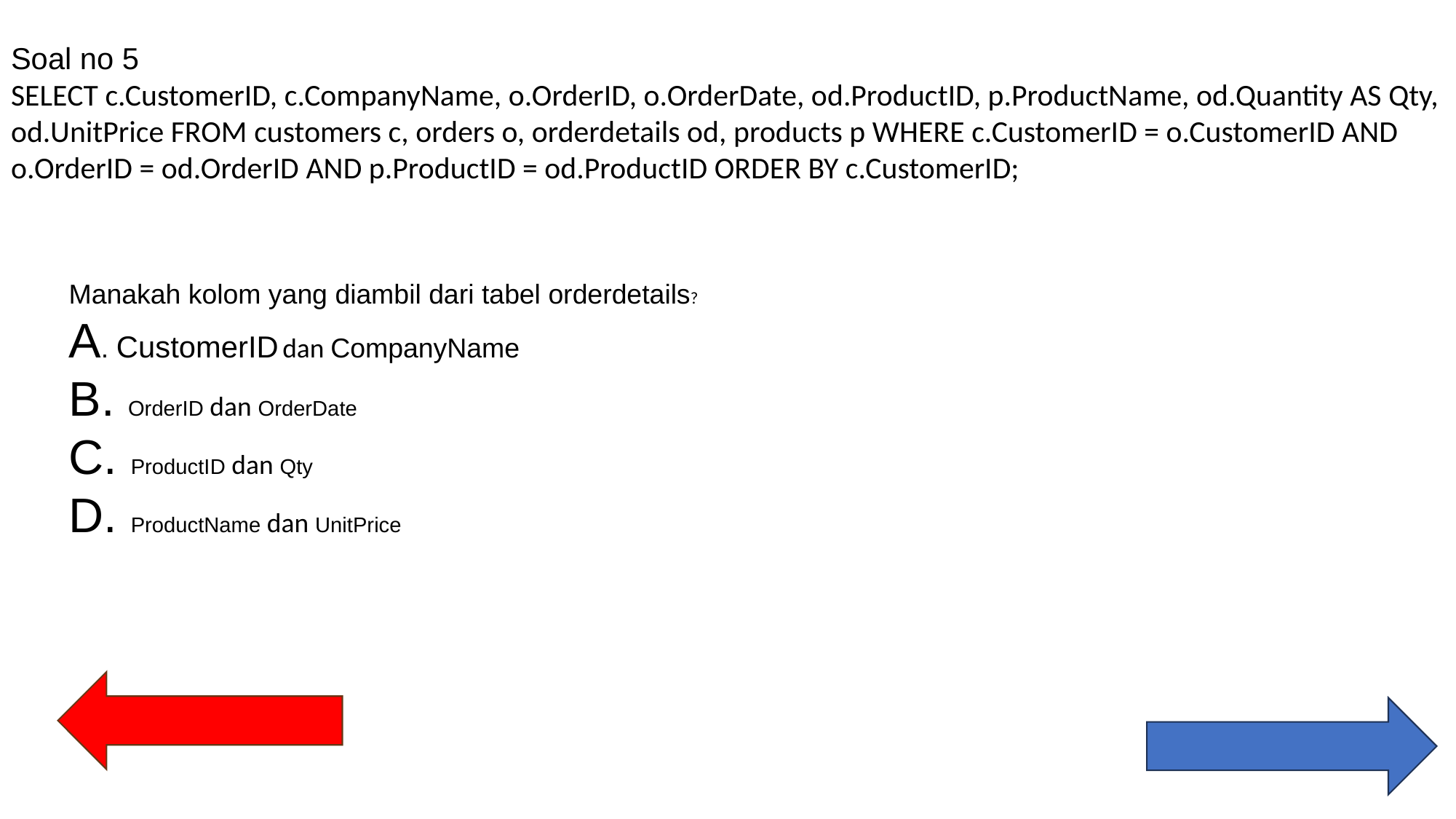

#
Soal no 5
SELECT c.CustomerID, c.CompanyName, o.OrderID, o.OrderDate, od.ProductID, p.ProductName, od.Quantity AS Qty, od.UnitPrice FROM customers c, orders o, orderdetails od, products p WHERE c.CustomerID = o.CustomerID AND o.OrderID = od.OrderID AND p.ProductID = od.ProductID ORDER BY c.CustomerID;
Manakah kolom yang diambil dari tabel orderdetails?
A. CustomerID dan CompanyName
B. OrderID dan OrderDate
C. ProductID dan Qty
D. ProductName dan UnitPrice